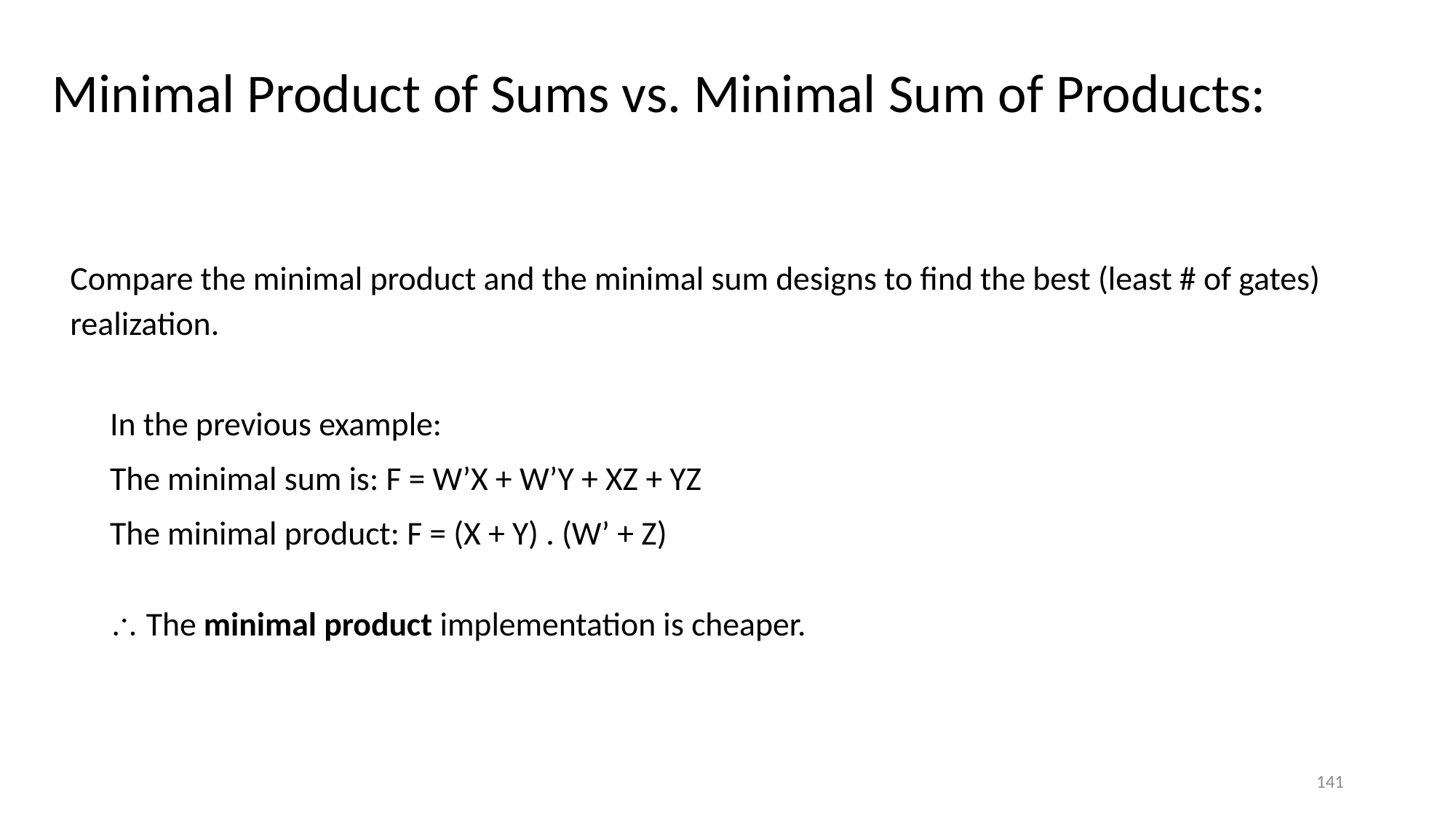

# Minimal Product of Sums vs. Minimal Sum of Products:
Compare the minimal product and the minimal sum designs to find the best (least # of gates) realization.
In the previous example:
The minimal sum is: F = W’X + W’Y + XZ + YZ
The minimal product: F = (X + Y) . (W’ + Z)
∴ The minimal product implementation is cheaper.
141